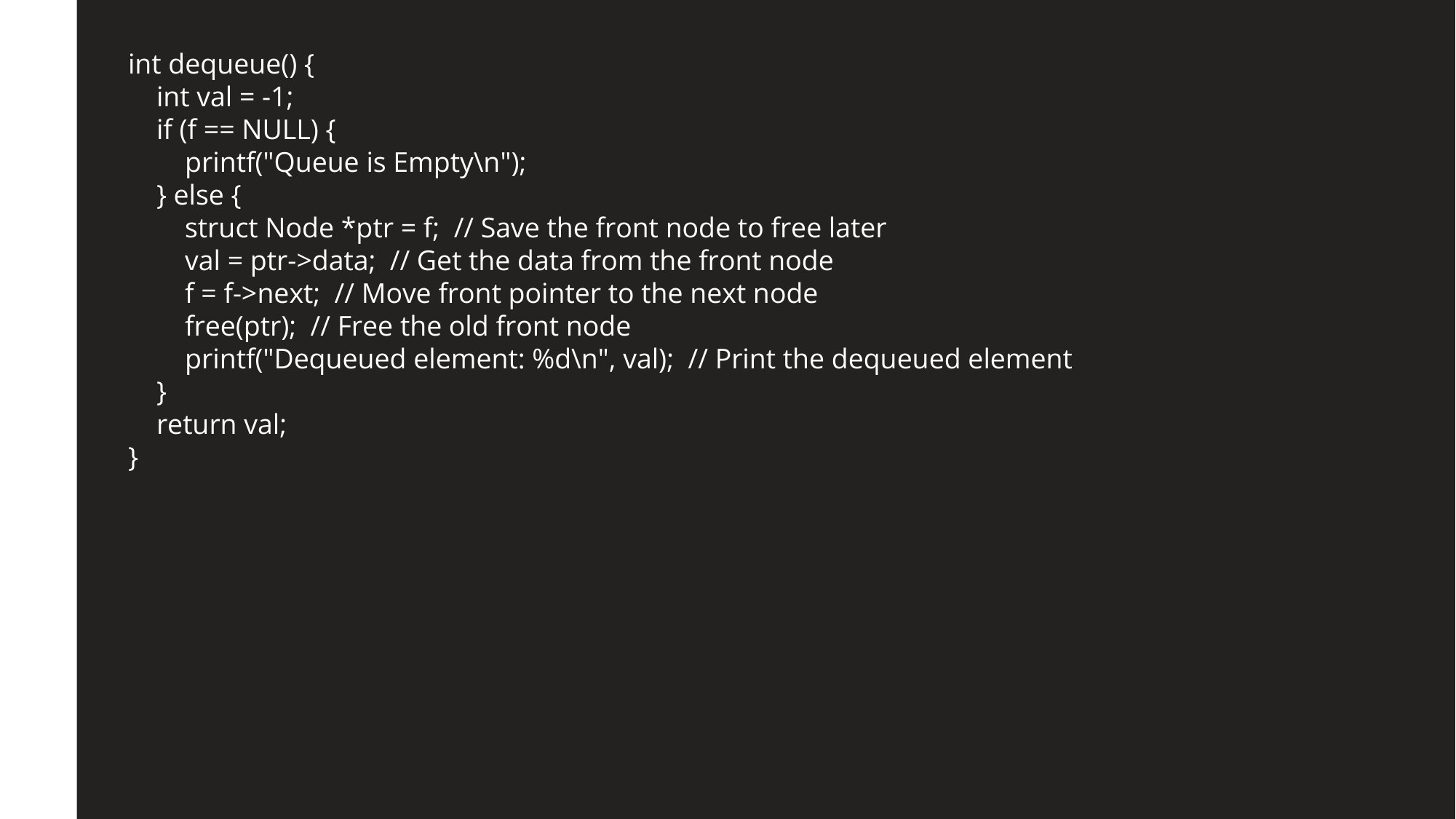

10
int dequeue() {
    int val = -1;
    if (f == NULL) {
        printf("Queue is Empty\n");
    } else {
        struct Node *ptr = f;  // Save the front node to free later
        val = ptr->data;  // Get the data from the front node
        f = f->next;  // Move front pointer to the next node
        free(ptr);  // Free the old front node
        printf("Dequeued element: %d\n", val);  // Print the dequeued element
    }
    return val;
}